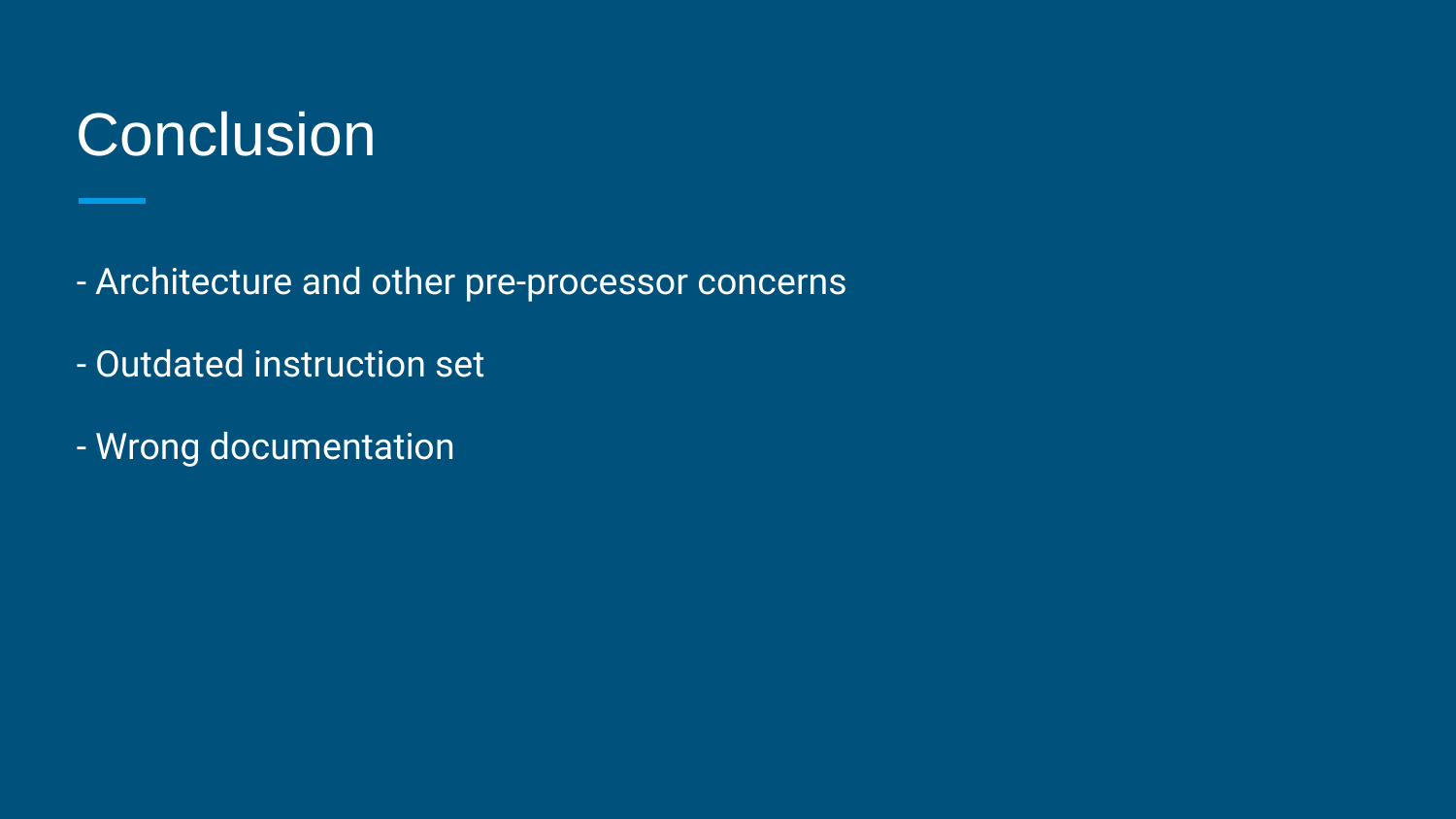

# Conclusion
- Architecture and other pre-processor concerns
- Outdated instruction set
- Wrong documentation